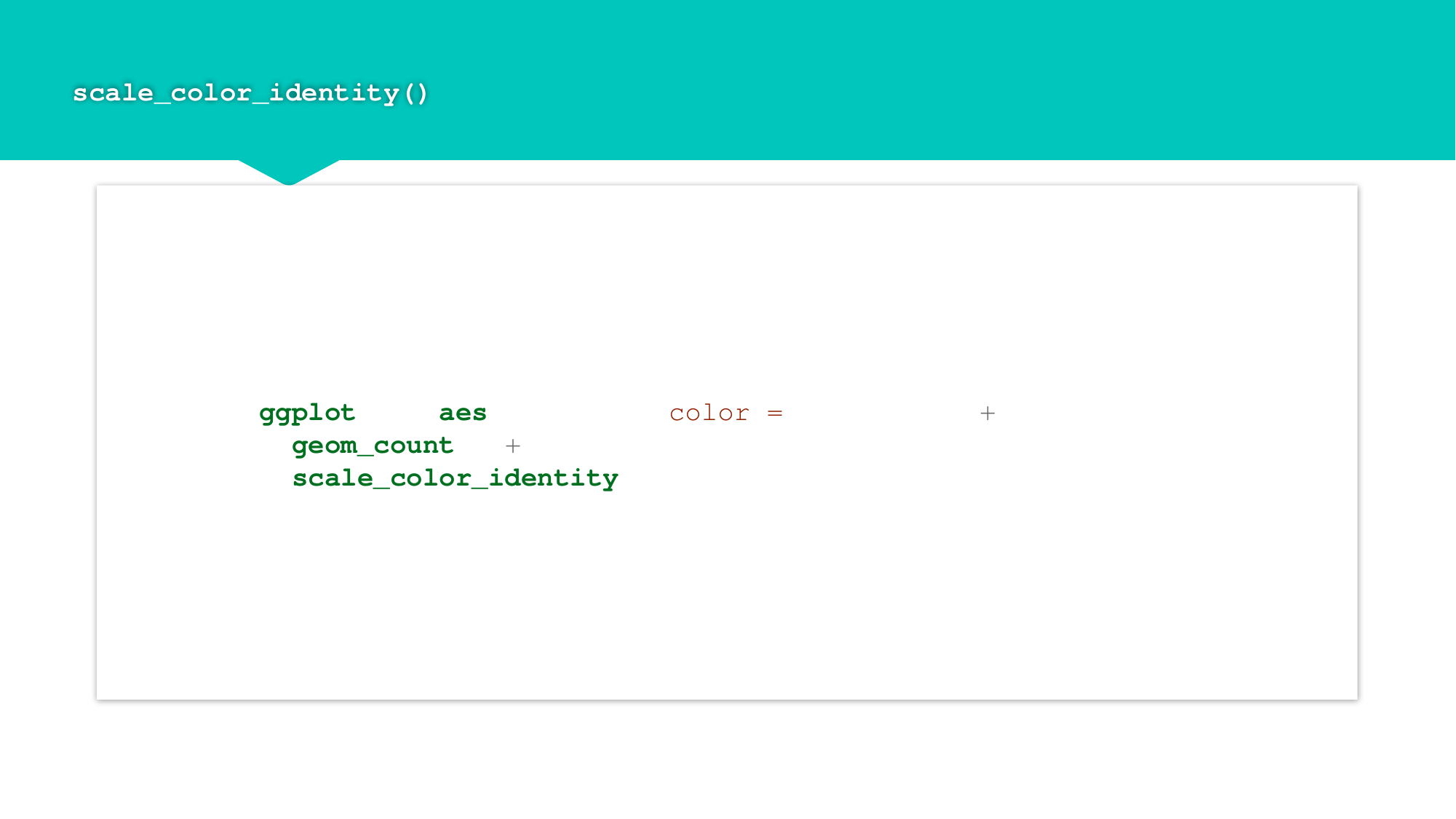

# scale_color_identity()
ggplot(df, aes(cty, hwy, color = category)) +
  geom_count() +
  scale_color_identity()